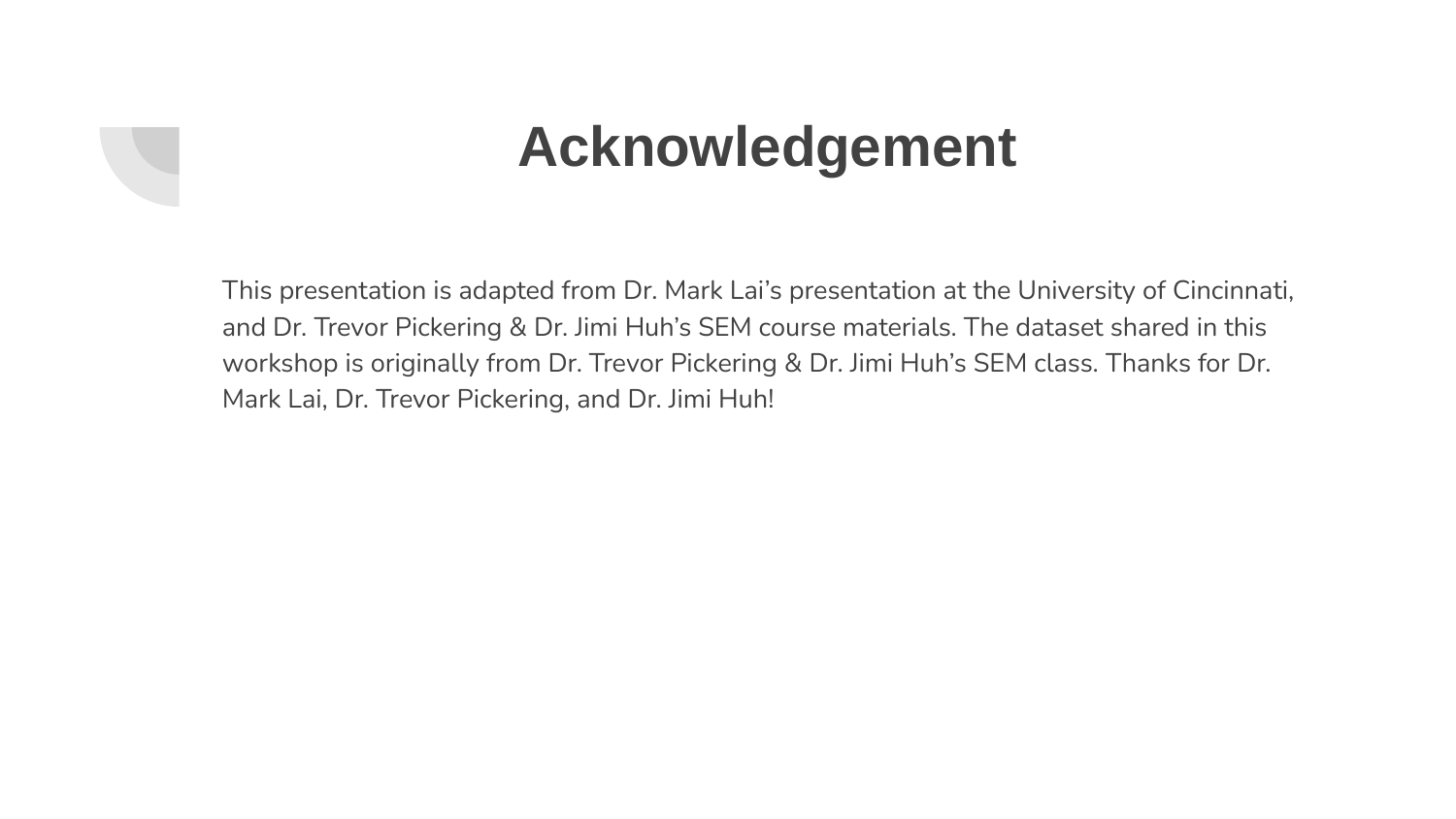

# Acknowledgement
This presentation is adapted from Dr. Mark Lai’s presentation at the University of Cincinnati, and Dr. Trevor Pickering & Dr. Jimi Huh’s SEM course materials. The dataset shared in this workshop is originally from Dr. Trevor Pickering & Dr. Jimi Huh’s SEM class. Thanks for Dr. Mark Lai, Dr. Trevor Pickering, and Dr. Jimi Huh!